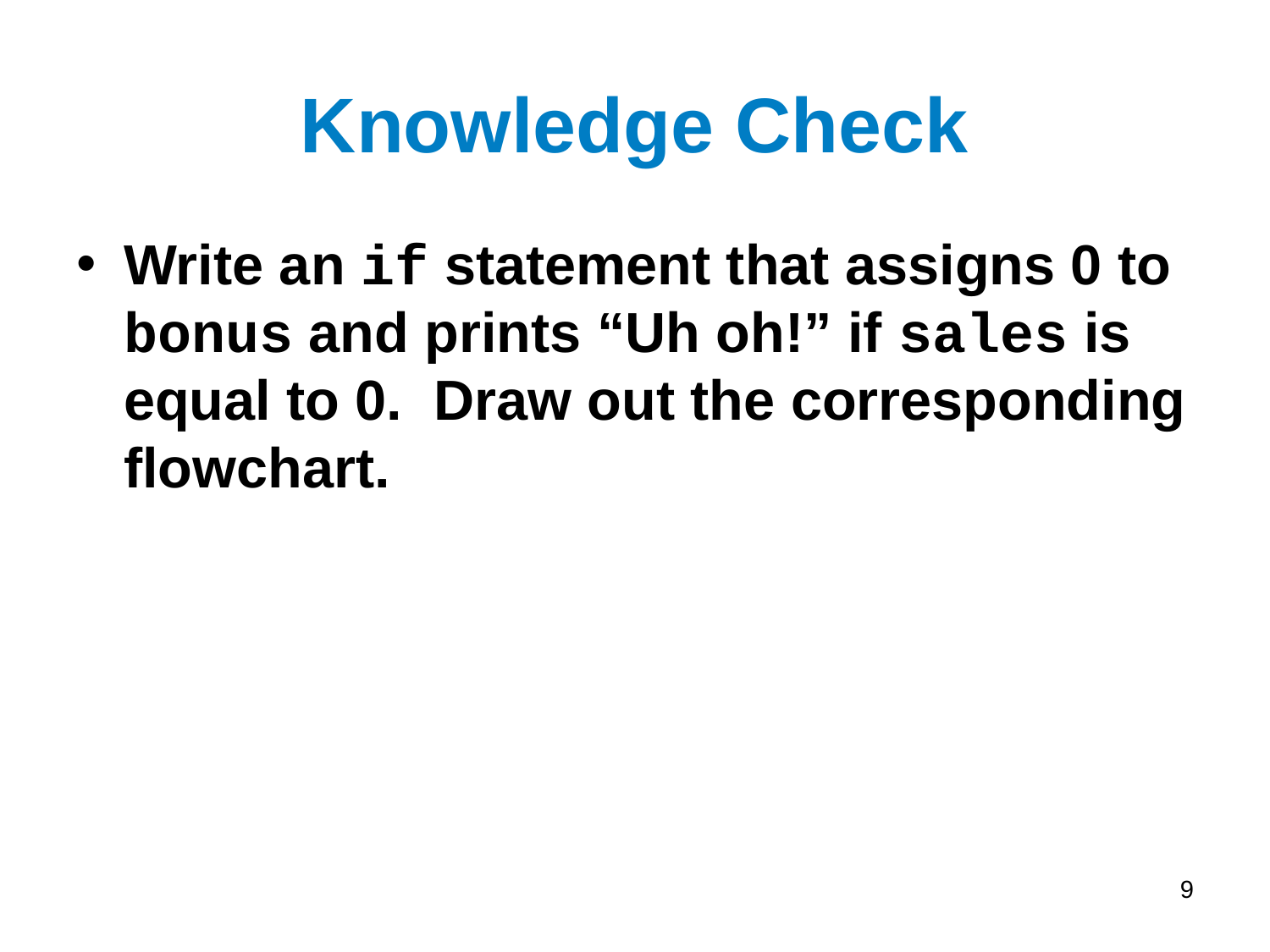

# Knowledge Check
Write an if statement that assigns 0 to bonus and prints “Uh oh!” if sales is equal to 0.  Draw out the corresponding flowchart.
9